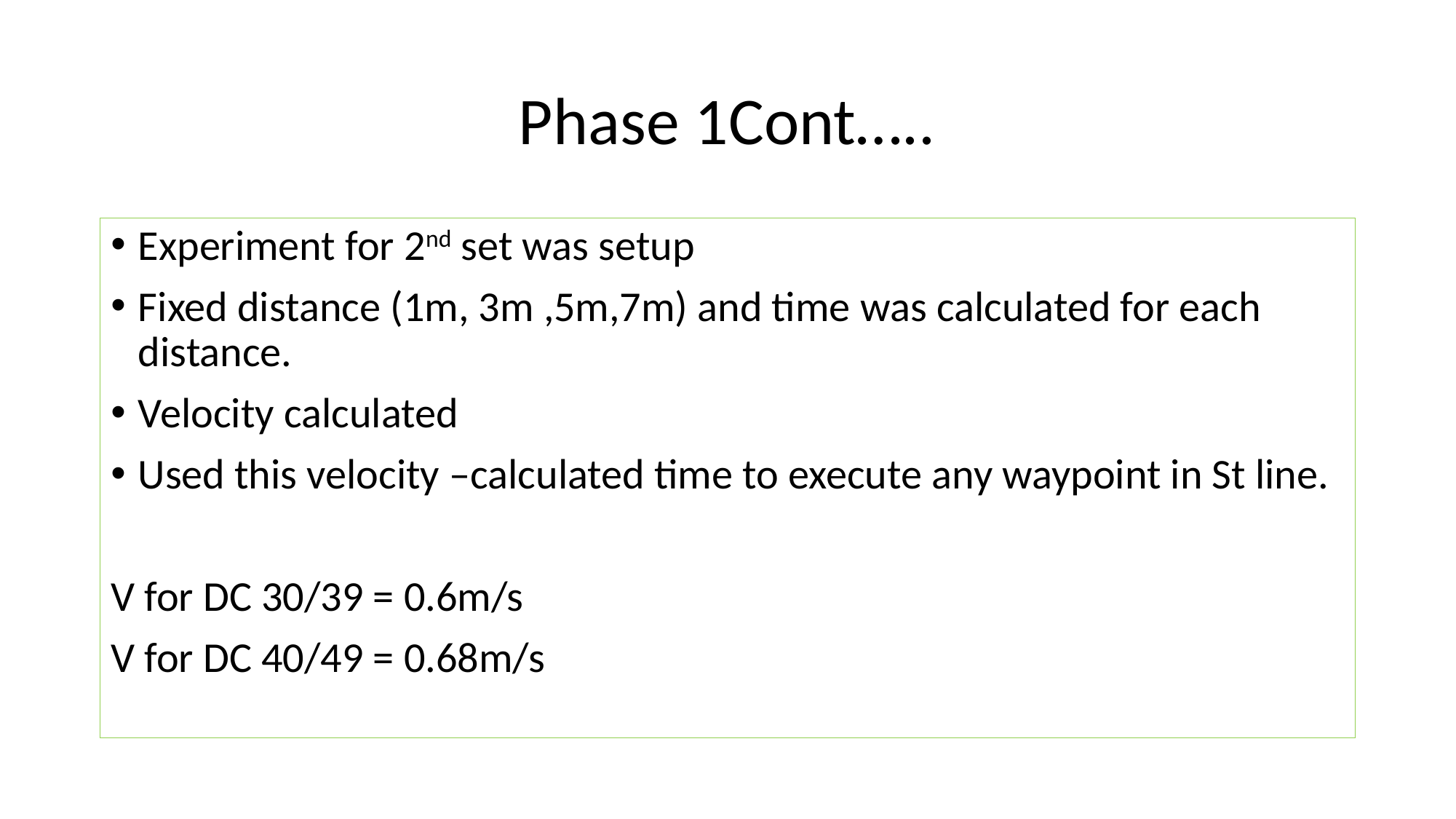

# Phase 1Cont…..
Experiment for 2nd set was setup
Fixed distance (1m, 3m ,5m,7m) and time was calculated for each distance.
Velocity calculated
Used this velocity –calculated time to execute any waypoint in St line.

V for DC 30/39 = 0.6m/s
V for DC 40/49 = 0.68m/s